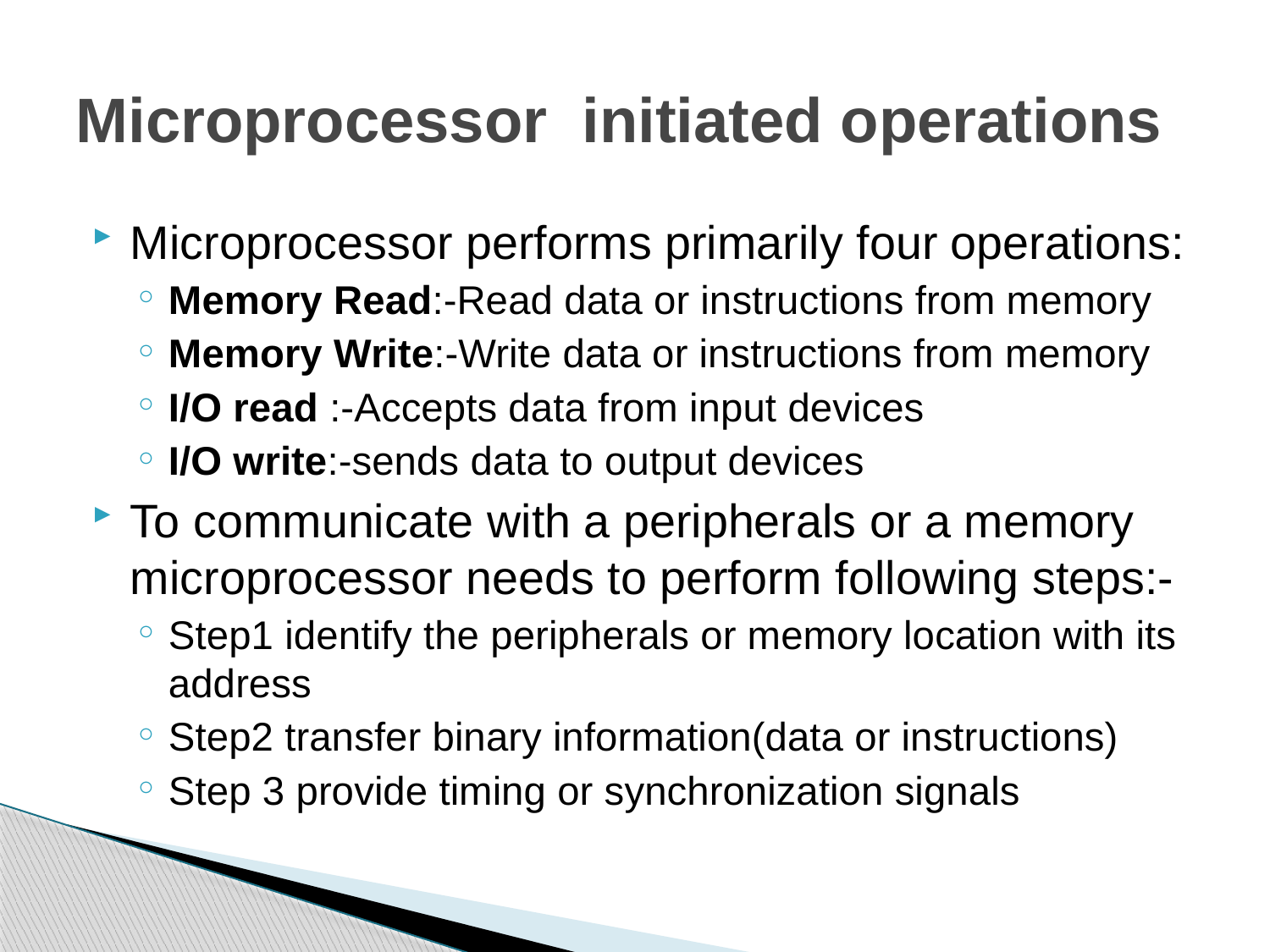

# Microprocessor  initiated operations
Microprocessor performs primarily four operations:
Memory Read:-Read data or instructions from memory
Memory Write:-Write data or instructions from memory
I/O read :-Accepts data from input devices
I/O write:-sends data to output devices
To communicate with a peripherals or a memory microprocessor needs to perform following steps:-
Step1 identify the peripherals or memory location with its address
Step2 transfer binary information(data or instructions)
Step 3 provide timing or synchronization signals